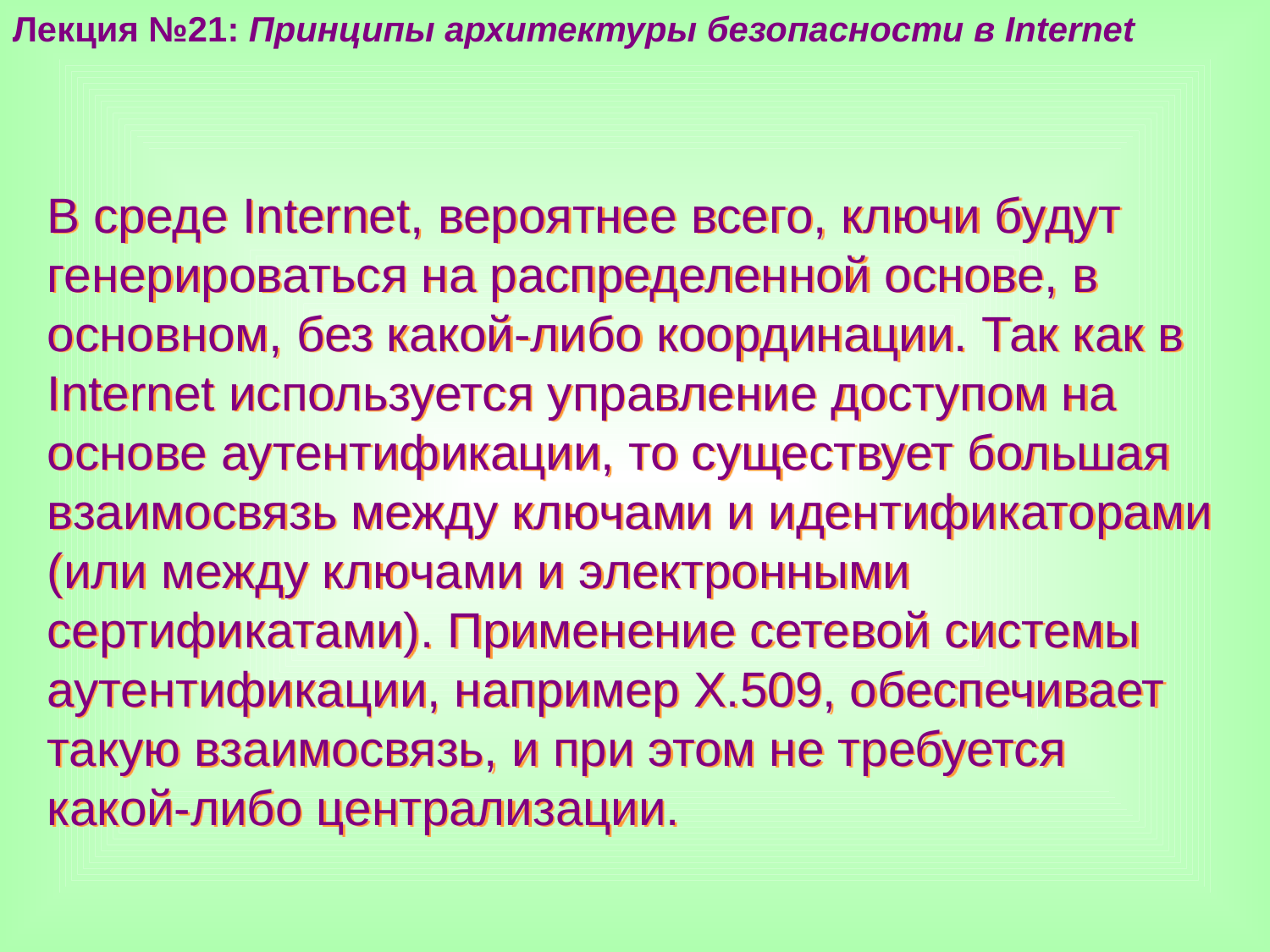

Лекция №21: Принципы архитектуры безопасности в Internet
В среде Internet, вероятнее всего, ключи будут генерироваться на распределенной основе, в основном, без какой-либо координации. Так как в Internet используется управление доступом на основе аутентификации, то существует большая взаимосвязь между ключами и идентификаторами (или между ключами и электронными сертификатами). Применение сетевой системы аутентификации, например Х.509, обеспечивает такую взаимосвязь, и при этом не требуется какой-либо централизации.